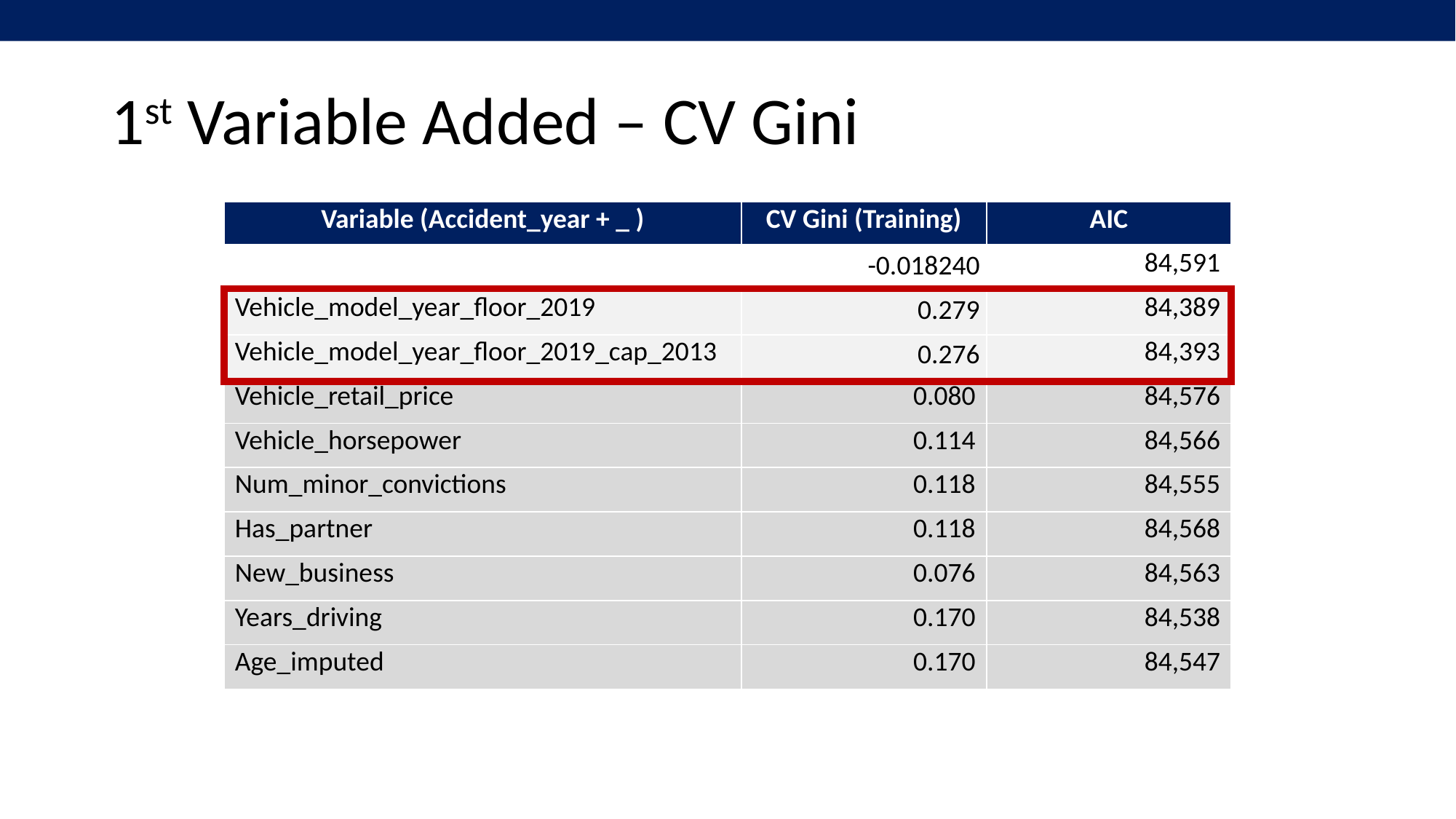

# 1st Variable Added – CV Gini
| Variable (Accident\_year + \_ ) | CV Gini (Training) | AIC |
| --- | --- | --- |
|  | -0.018240 | 84,591 |
| Vehicle\_model\_year\_floor\_2019 | 0.279 | 84,389 |
| Vehicle\_model\_year\_floor\_2019\_cap\_2013 | 0.276 | 84,393 |
| Vehicle\_retail\_price | 0.080 | 84,576 |
| Vehicle\_horsepower | 0.114 | 84,566 |
| Num\_minor\_convictions | 0.118 | 84,555 |
| Has\_partner | 0.118 | 84,568 |
| New\_business | 0.076 | 84,563 |
| Years\_driving | 0.170 | 84,538 |
| Age\_imputed | 0.170 | 84,547 |